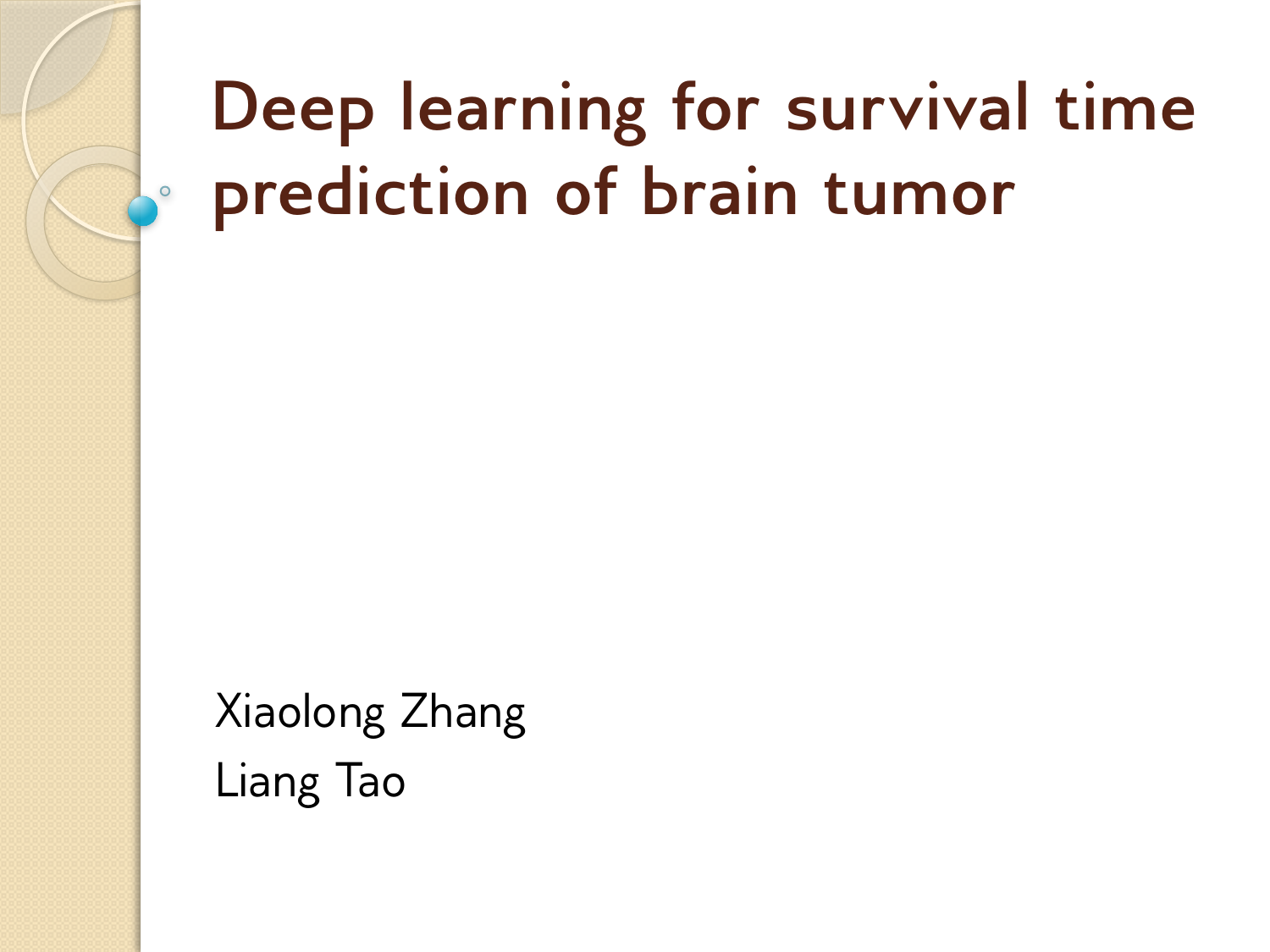

# Deep learning for survival time prediction of brain tumor
Xiaolong Zhang
Liang Tao